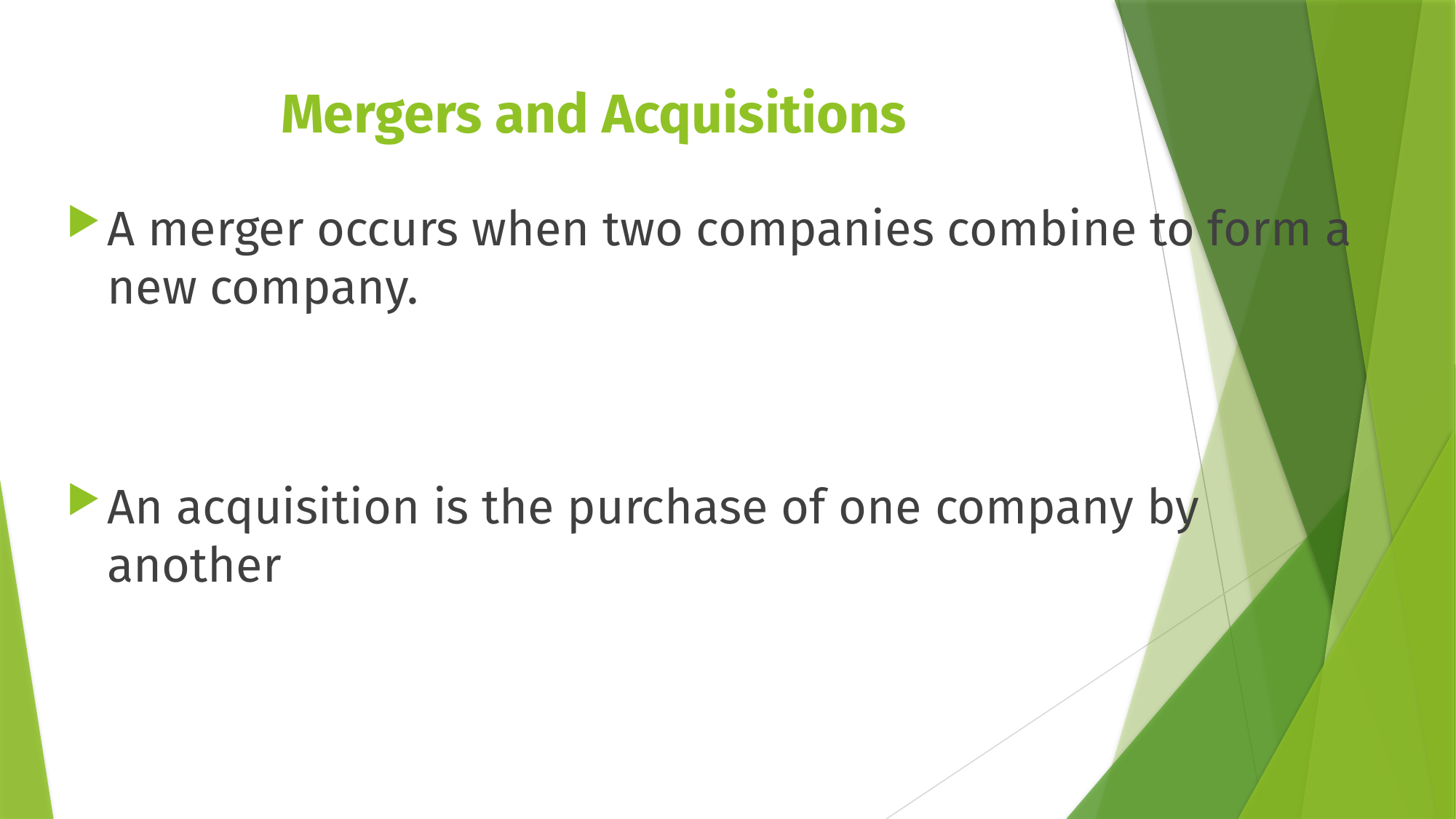

# Mergers and Acquisitions
A merger occurs when two companies combine to form a new company.

An acquisition is the purchase of one company by another